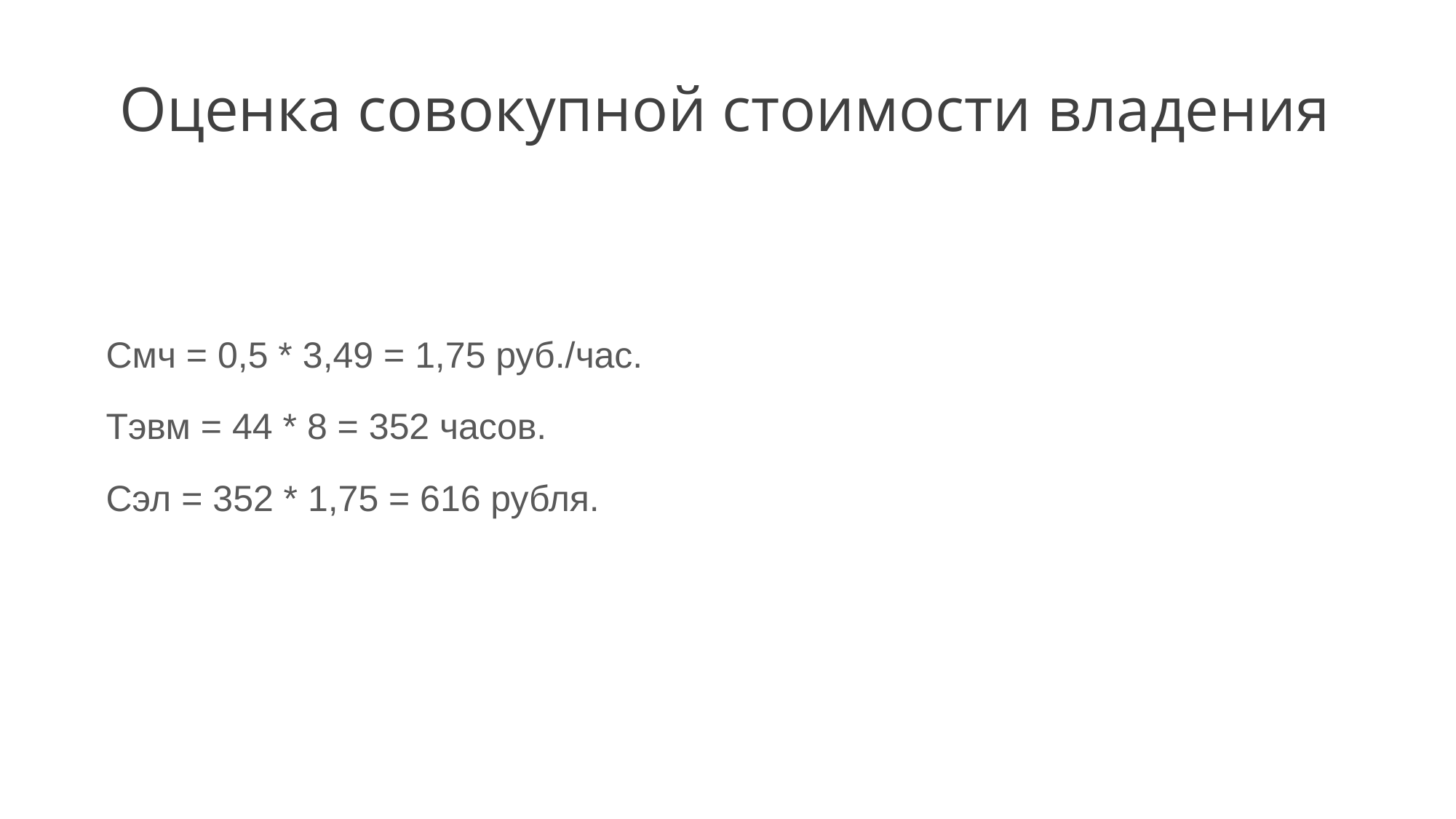

# Оценка совокупной стоимости владения
Смч = 0,5 * 3,49 = 1,75 руб./час.
Тэвм = 44 * 8 = 352 часов.
Сэл = 352 * 1,75 = 616 рубля.